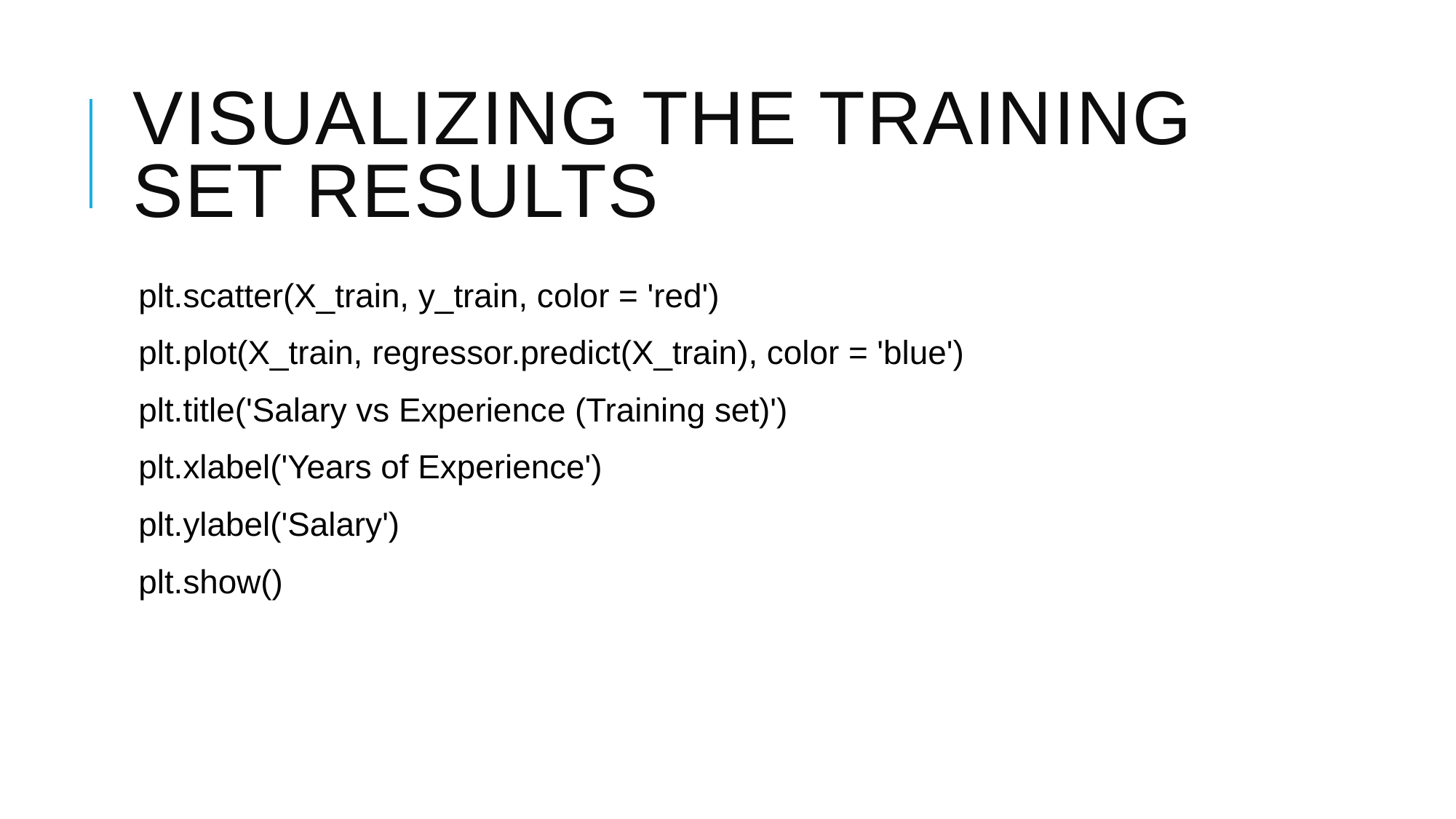

# Visualizing the Training set results
plt.scatter(X_train, y_train, color = 'red')
plt.plot(X_train, regressor.predict(X_train), color = 'blue')
plt.title('Salary vs Experience (Training set)')
plt.xlabel('Years of Experience')
plt.ylabel('Salary')
plt.show()